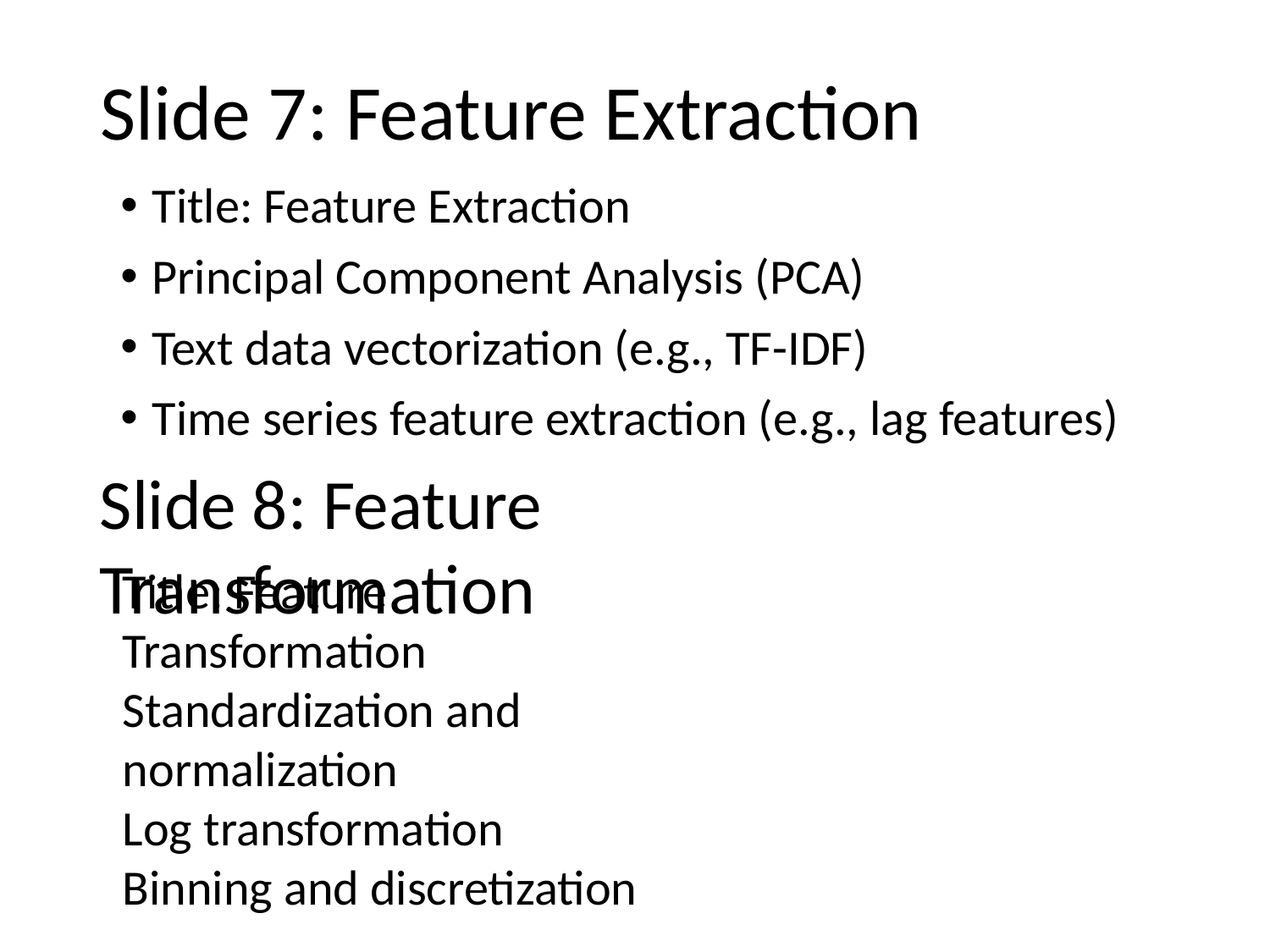

# Slide 7: Feature Extraction
Title: Feature Extraction
Principal Component Analysis (PCA)
Text data vectorization (e.g., TF-IDF)
Time series feature extraction (e.g., lag features)
Slide 8: Feature Transformation
Title: Feature Transformation
Standardization and normalization
Log transformation
Binning and discretization